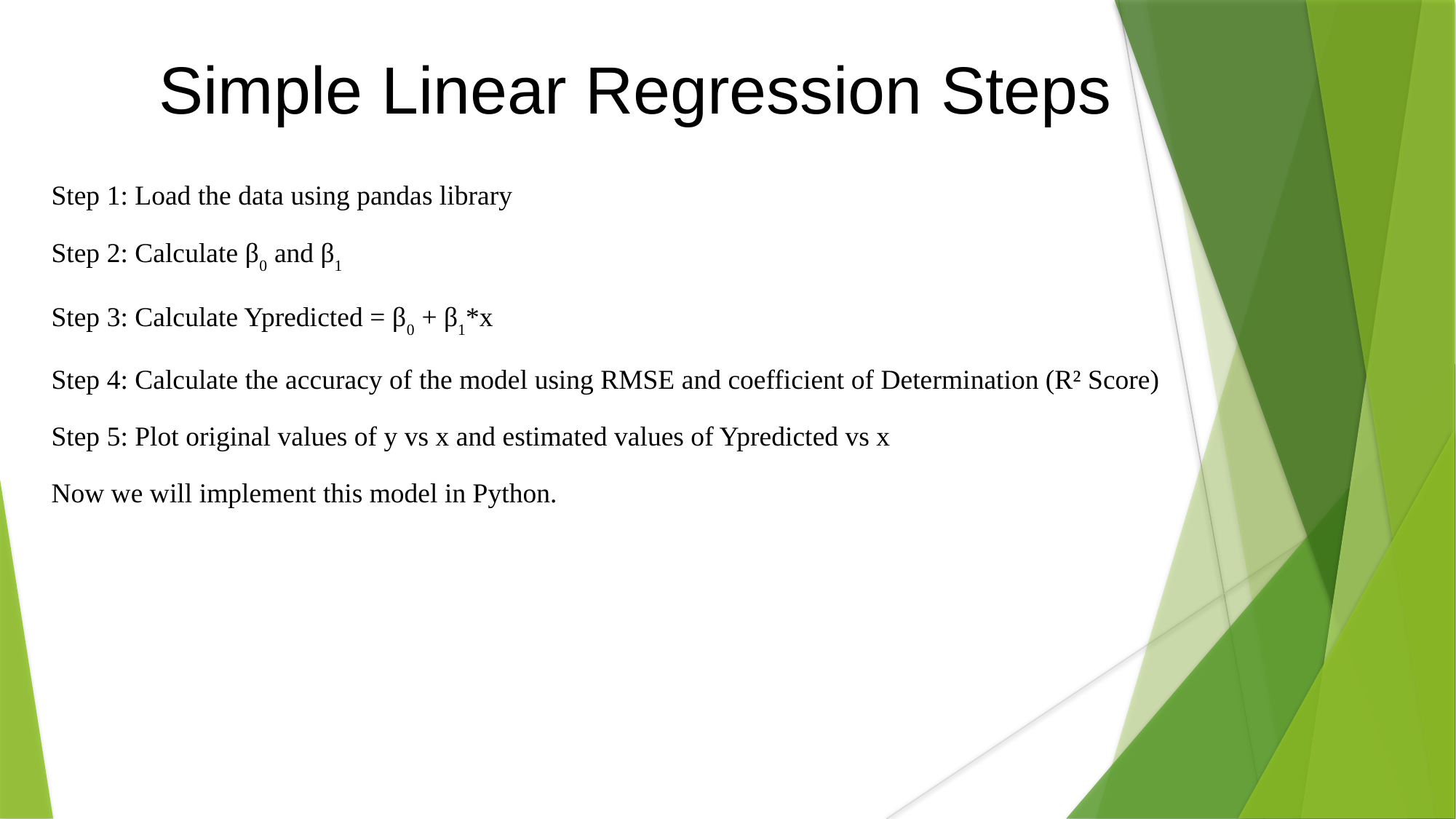

Simple Linear Regression Steps
Step 1: Load the data using pandas library
Step 2: Calculate β0 and β1
Step 3: Calculate Ypredicted = β0 + β1*x
Step 4: Calculate the accuracy of the model using RMSE and coefficient of Determination (R² Score)
Step 5: Plot original values of y vs x and estimated values of Ypredicted vs x
Now we will implement this model in Python.